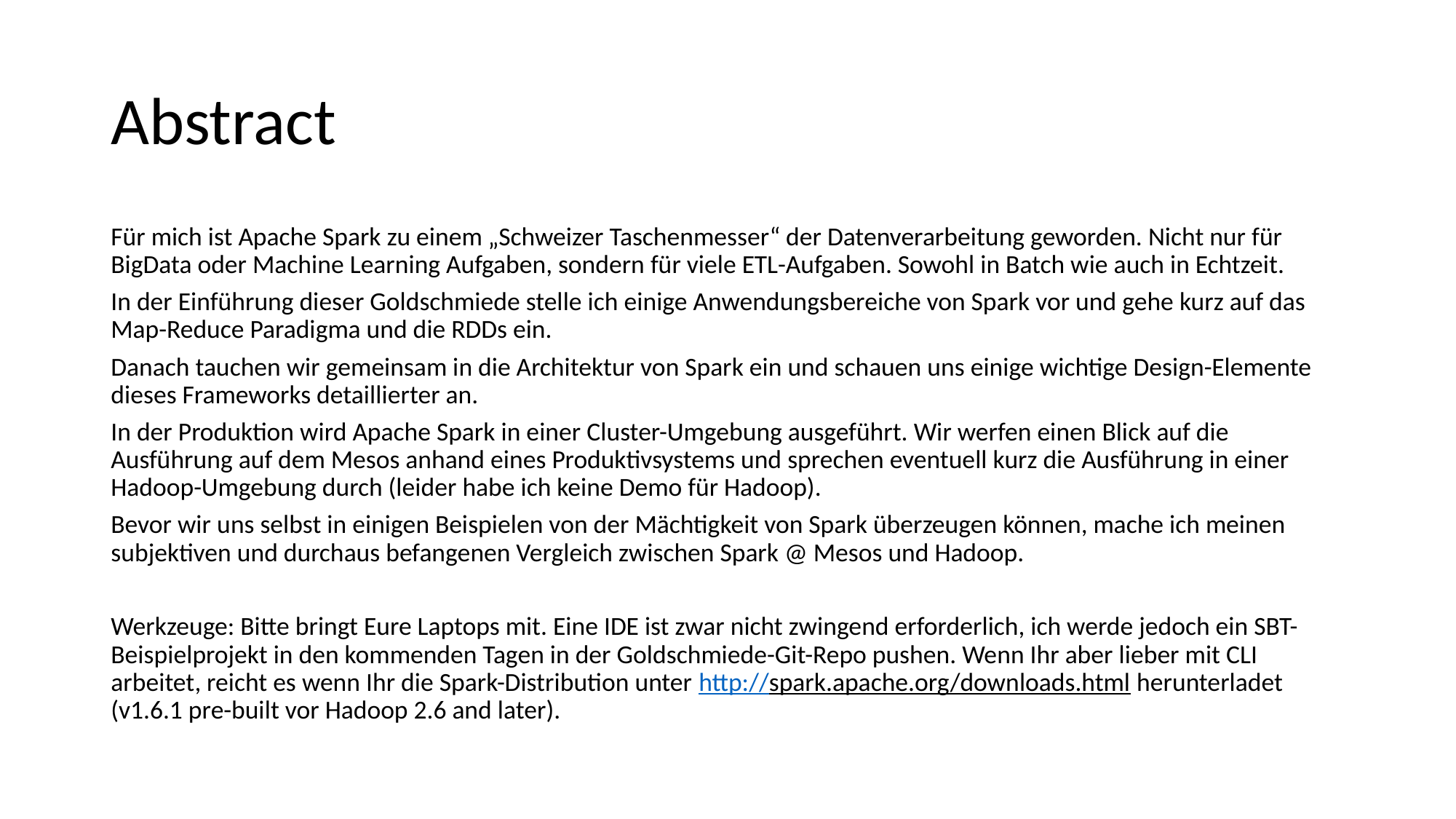

# Abstract
Für mich ist Apache Spark zu einem „Schweizer Taschenmesser“ der Datenverarbeitung geworden. Nicht nur für BigData oder Machine Learning Aufgaben, sondern für viele ETL-Aufgaben. Sowohl in Batch wie auch in Echtzeit.
In der Einführung dieser Goldschmiede stelle ich einige Anwendungsbereiche von Spark vor und gehe kurz auf das Map-Reduce Paradigma und die RDDs ein.
Danach tauchen wir gemeinsam in die Architektur von Spark ein und schauen uns einige wichtige Design-Elemente dieses Frameworks detaillierter an.
In der Produktion wird Apache Spark in einer Cluster-Umgebung ausgeführt. Wir werfen einen Blick auf die Ausführung auf dem Mesos anhand eines Produktivsystems und sprechen eventuell kurz die Ausführung in einer Hadoop-Umgebung durch (leider habe ich keine Demo für Hadoop).
Bevor wir uns selbst in einigen Beispielen von der Mächtigkeit von Spark überzeugen können, mache ich meinen subjektiven und durchaus befangenen Vergleich zwischen Spark @ Mesos und Hadoop.

Werkzeuge: Bitte bringt Eure Laptops mit. Eine IDE ist zwar nicht zwingend erforderlich, ich werde jedoch ein SBT-Beispielprojekt in den kommenden Tagen in der Goldschmiede-Git-Repo pushen. Wenn Ihr aber lieber mit CLI arbeitet, reicht es wenn Ihr die Spark-Distribution unter http://spark.apache.org/downloads.html herunterladet (v1.6.1 pre-built vor Hadoop 2.6 and later).